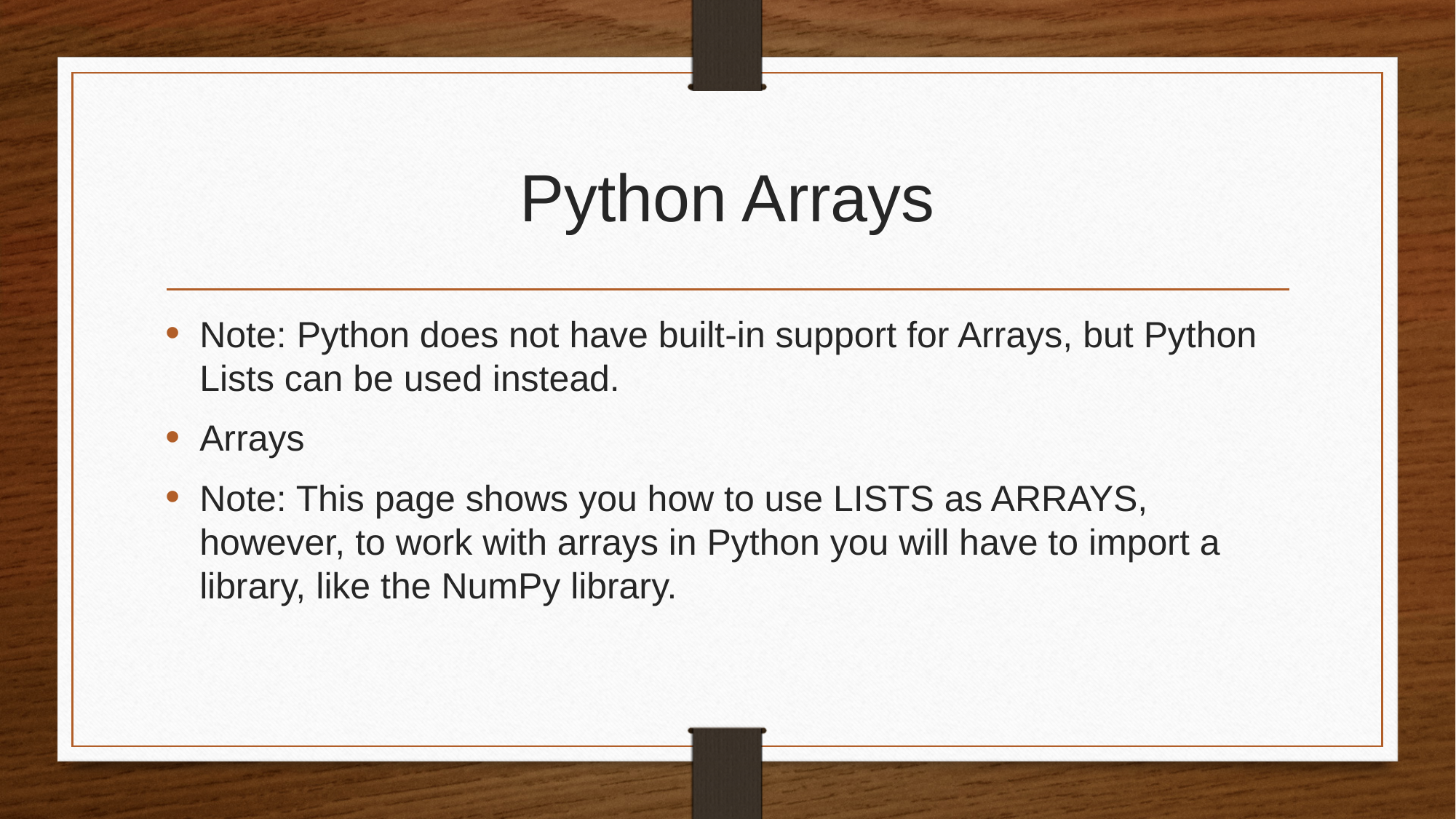

# Python Arrays
Note: Python does not have built-in support for Arrays, but Python Lists can be used instead.
Arrays
Note: This page shows you how to use LISTS as ARRAYS, however, to work with arrays in Python you will have to import a library, like the NumPy library.